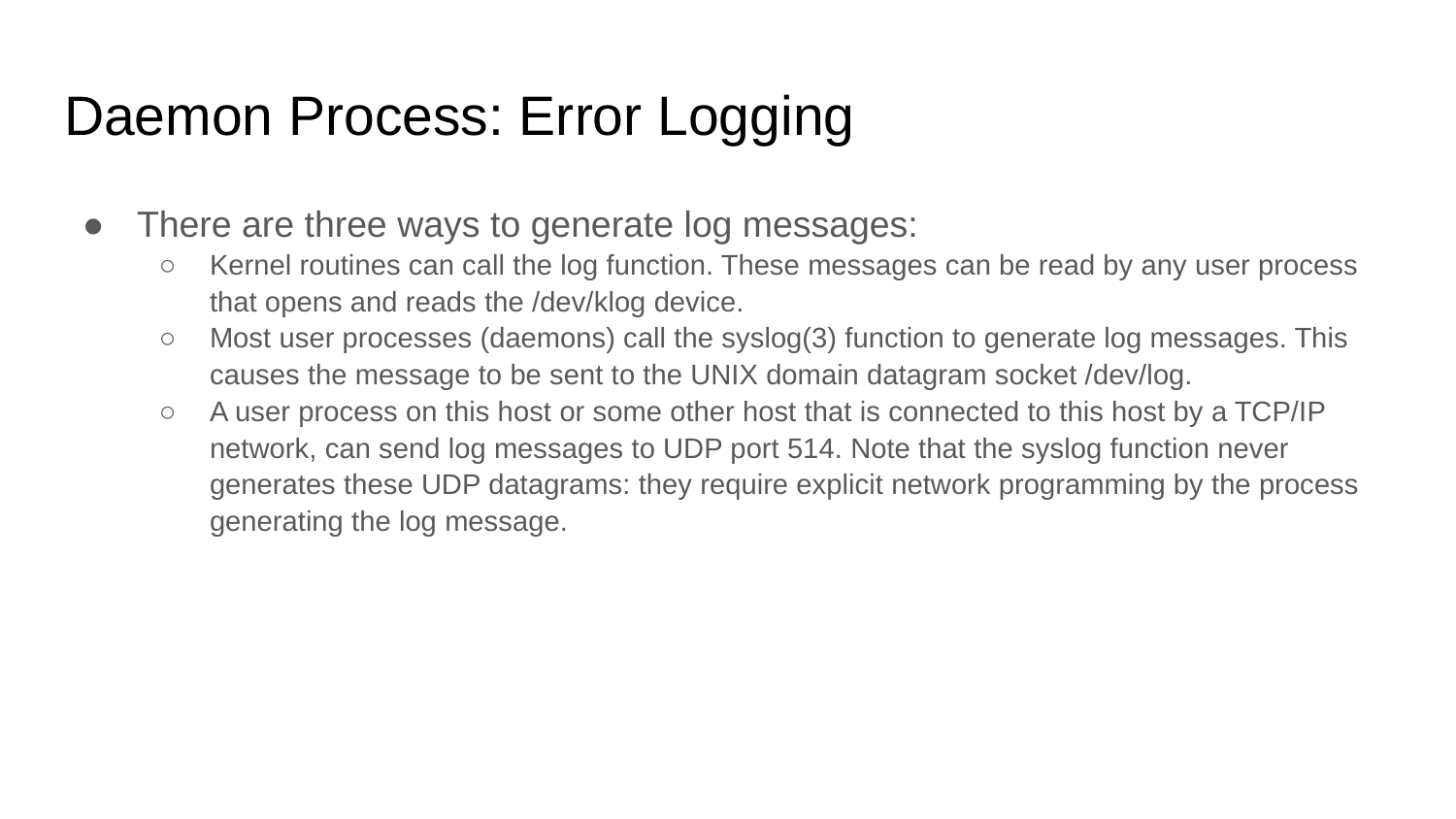

# Daemon Process: Error Logging
There are three ways to generate log messages:
Kernel routines can call the log function. These messages can be read by any user process that opens and reads the /dev/klog device.
Most user processes (daemons) call the syslog(3) function to generate log messages. This causes the message to be sent to the UNIX domain datagram socket /dev/log.
A user process on this host or some other host that is connected to this host by a TCP/IP network, can send log messages to UDP port 514. Note that the syslog function never generates these UDP datagrams: they require explicit network programming by the process generating the log message.